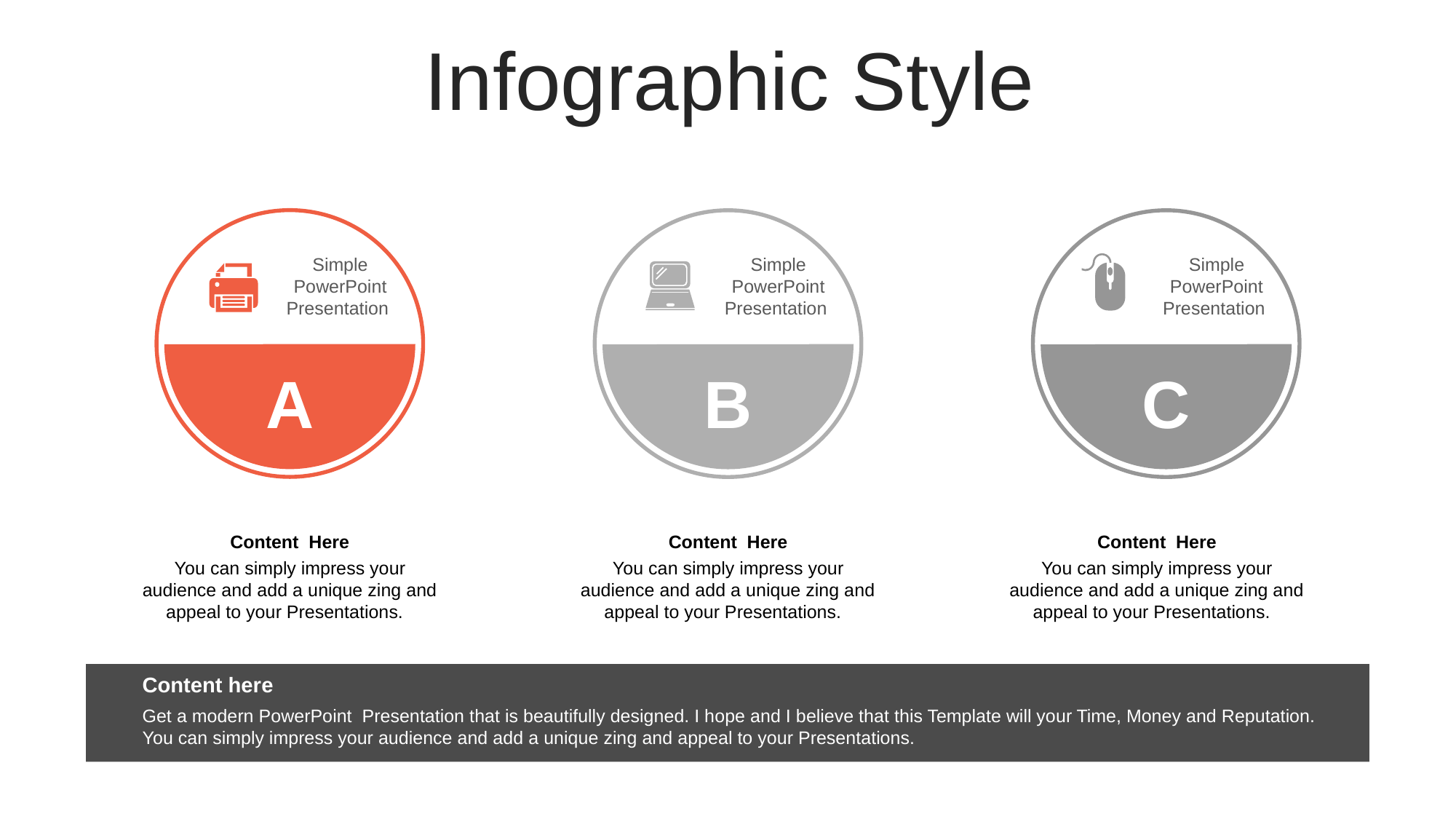

Infographic Style

Simple PowerPoint Presentation
A

Simple PowerPoint Presentation
B

Simple PowerPoint Presentation
C

Content  Here
You can simply impress your audience and add a unique zing and appeal to your Presentations.
Content  Here
You can simply impress your audience and add a unique zing and appeal to your Presentations.
Content  Here
You can simply impress your audience and add a unique zing and appeal to your Presentations.

Content here
Get a modern PowerPoint  Presentation that is beautifully designed. I hope and I believe that this Template will your Time, Money and Reputation. You can simply impress your audience and add a unique zing and appeal to your Presentations.